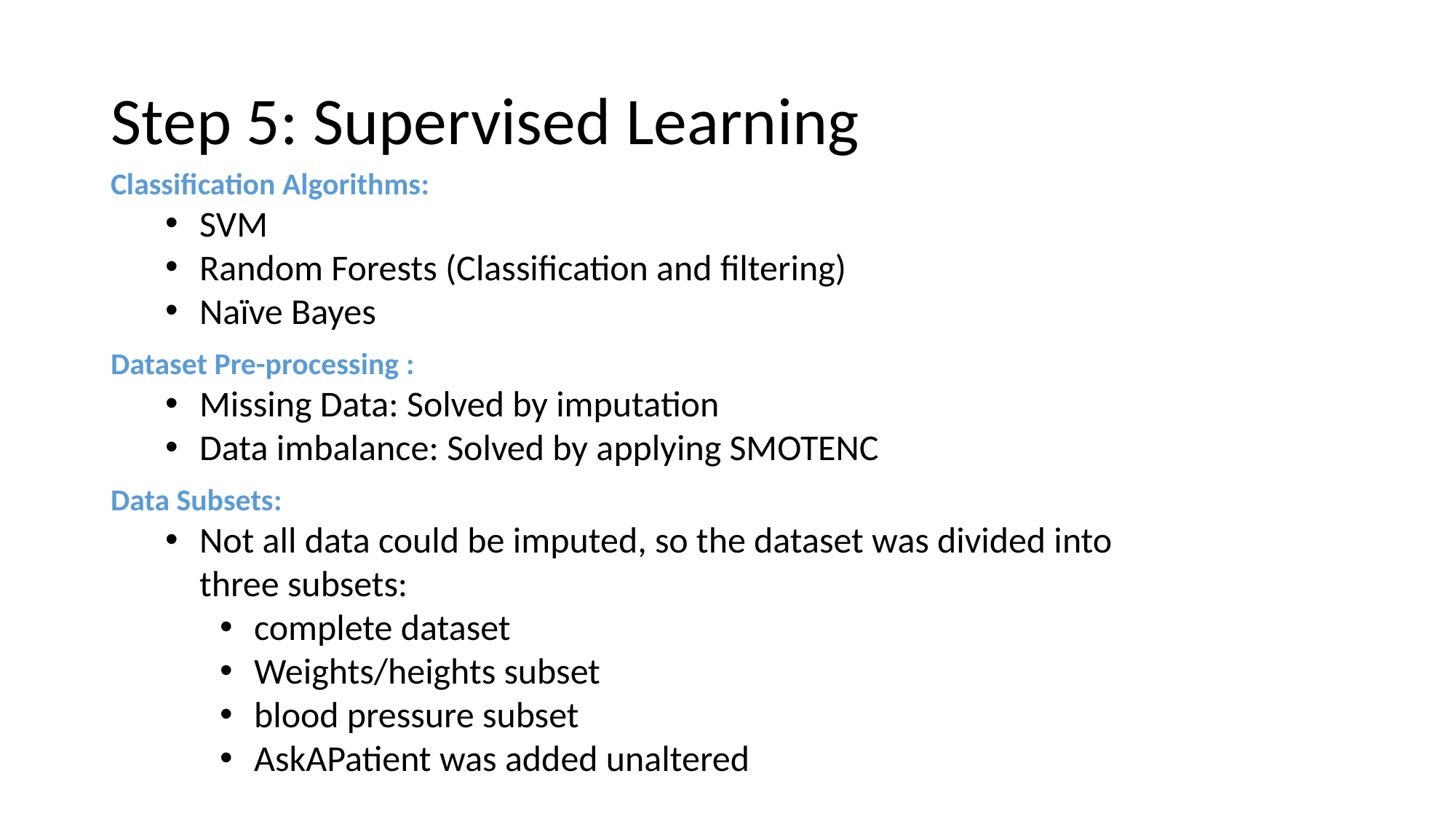

# Step 5: Supervised Learning
Classification Algorithms:
SVM
Random Forests (Classification and filtering)
Naïve Bayes
Dataset Pre-processing :
Missing Data: Solved by imputation
Data imbalance: Solved by applying SMOTENC
Data Subsets:
Not all data could be imputed, so the dataset was divided into three subsets:
complete dataset
Weights/heights subset
blood pressure subset
AskAPatient was added unaltered